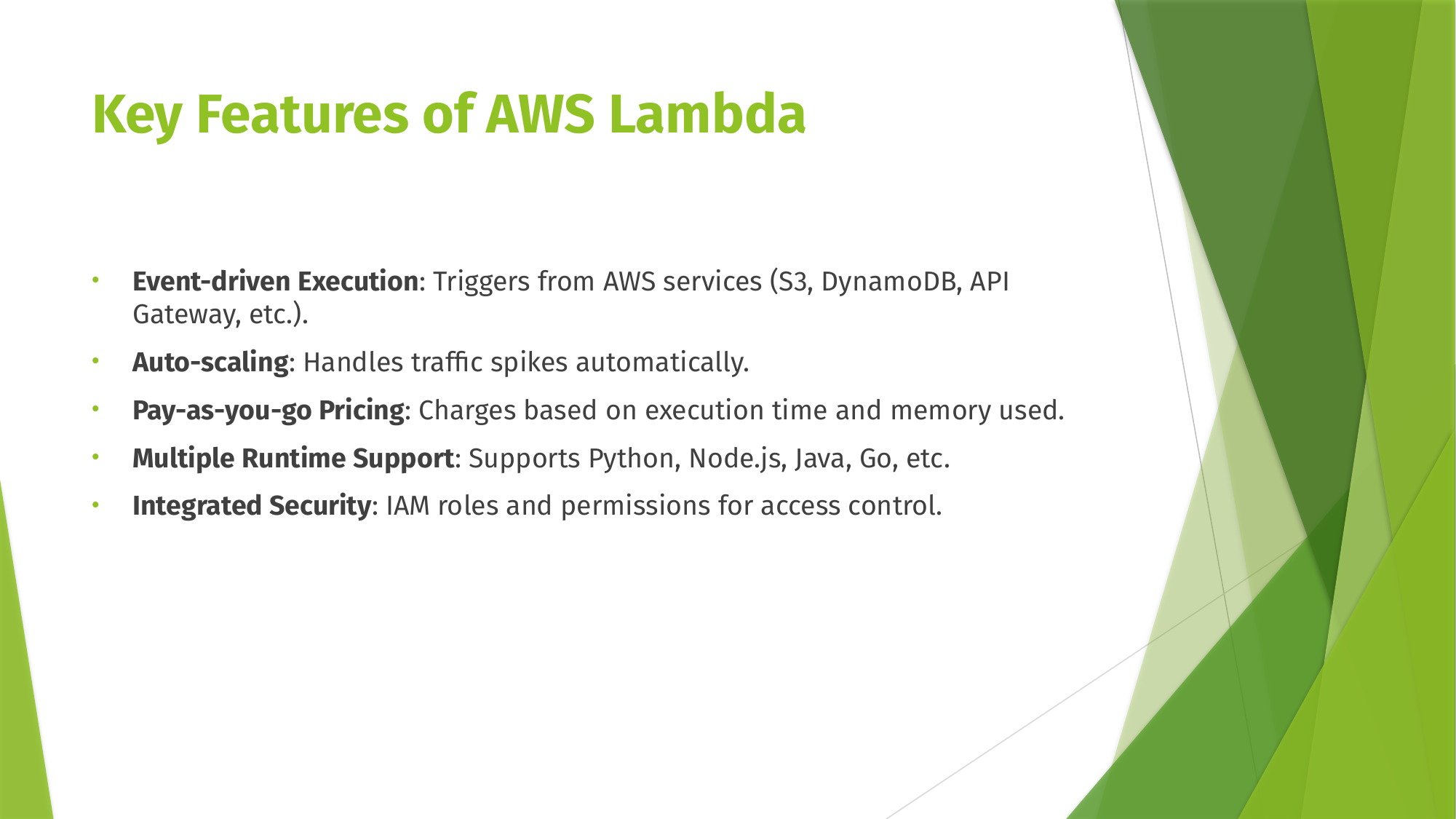

# Key Features of AWS Lambda
Event-driven Execution: Triggers from AWS services (S3, DynamoDB, API Gateway, etc.).
Auto-scaling: Handles traffic spikes automatically.
Pay-as-you-go Pricing: Charges based on execution time and memory used.
Multiple Runtime Support: Supports Python, Node.js, Java, Go, etc.
Integrated Security: IAM roles and permissions for access control.